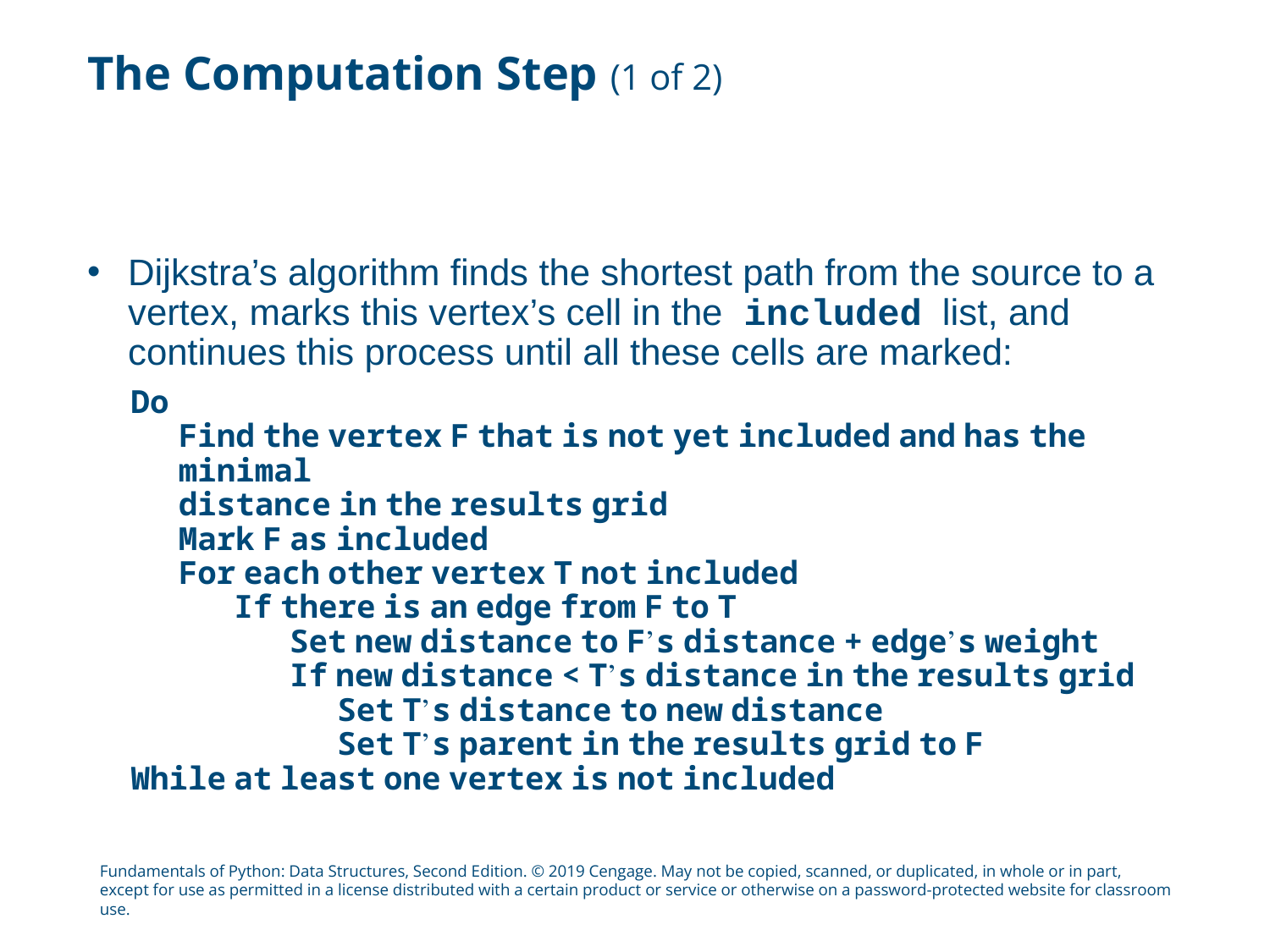

# The Computation Step (1 of 2)
Dijkstra’s algorithm finds the shortest path from the source to a vertex, marks this vertex’s cell in the  included  list, and continues this process until all these cells are marked:
Do
Find the vertex F that is not yet included and has the minimal
distance in the results grid
Mark F as included
For each other vertex T not included
If there is an edge from F to T
Set new distance to F’s distance + edge’s weight
If new distance < T’s distance in the results grid
Set T’s distance to new distance
Set T’s parent in the results grid to F
While at least one vertex is not included
Fundamentals of Python: Data Structures, Second Edition. © 2019 Cengage. May not be copied, scanned, or duplicated, in whole or in part, except for use as permitted in a license distributed with a certain product or service or otherwise on a password-protected website for classroom use.